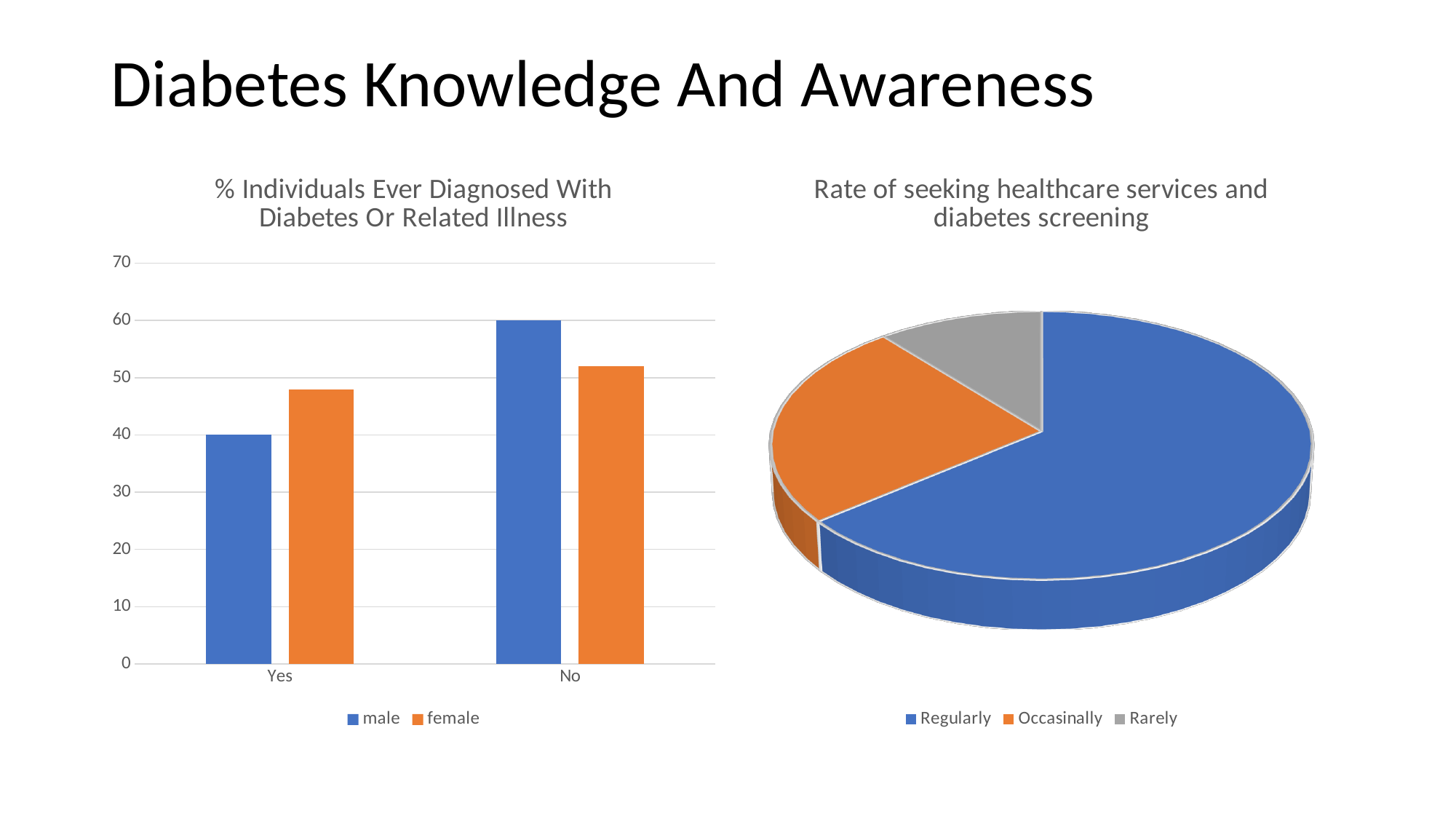

Diabetes Knowledge And Awareness

### Chart: % Individuals Ever Diagnosed With Diabetes Or Related Illness

| Category | male | female |
|---|---|---|
| Yes | 40.0 | 48.0 |
| No | 60.0 | 52.0 |

[unsupported chart]